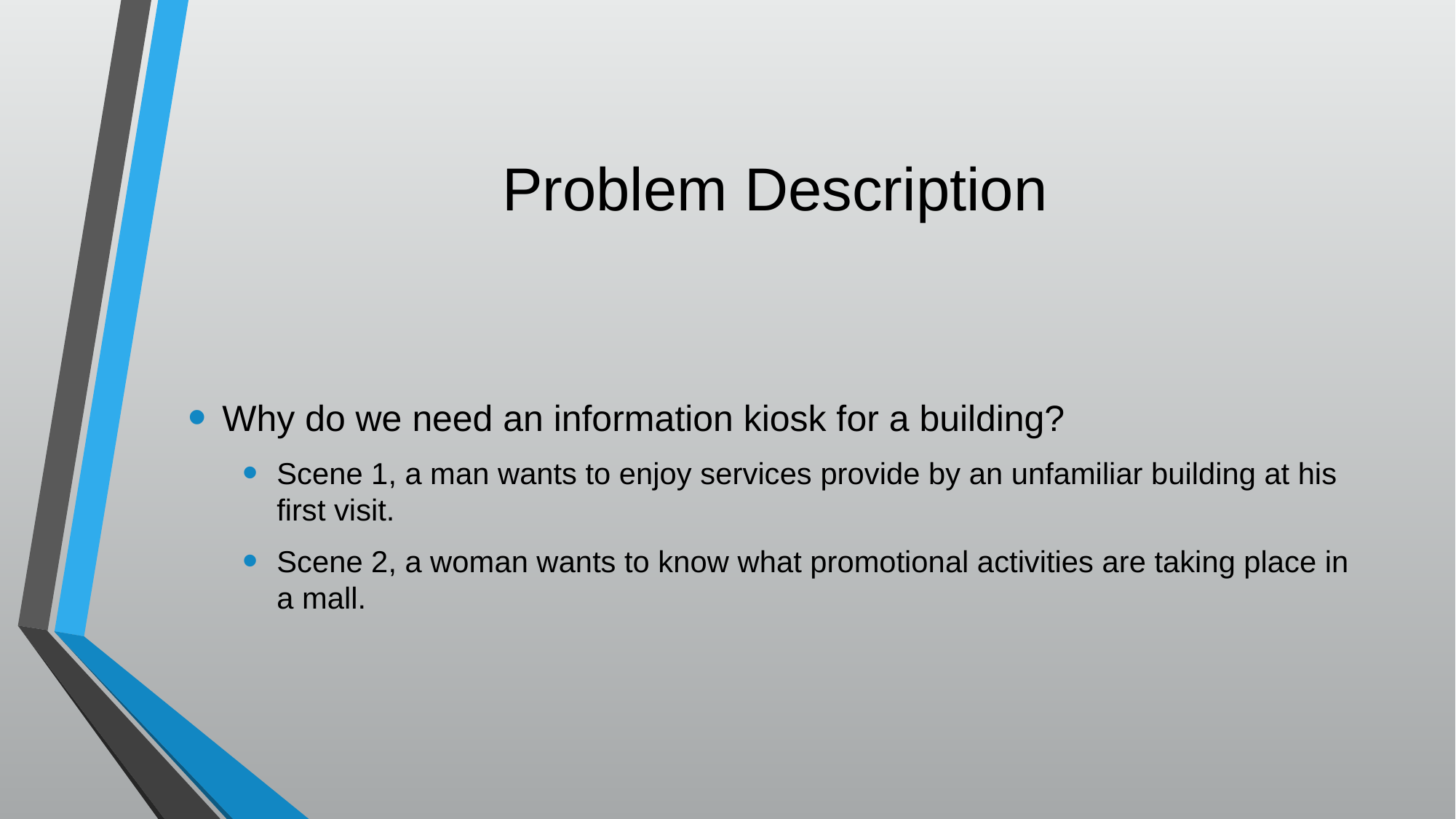

# Problem Description
Why do we need an information kiosk for a building?
Scene 1, a man wants to enjoy services provide by an unfamiliar building at his first visit.
Scene 2, a woman wants to know what promotional activities are taking place in a mall.